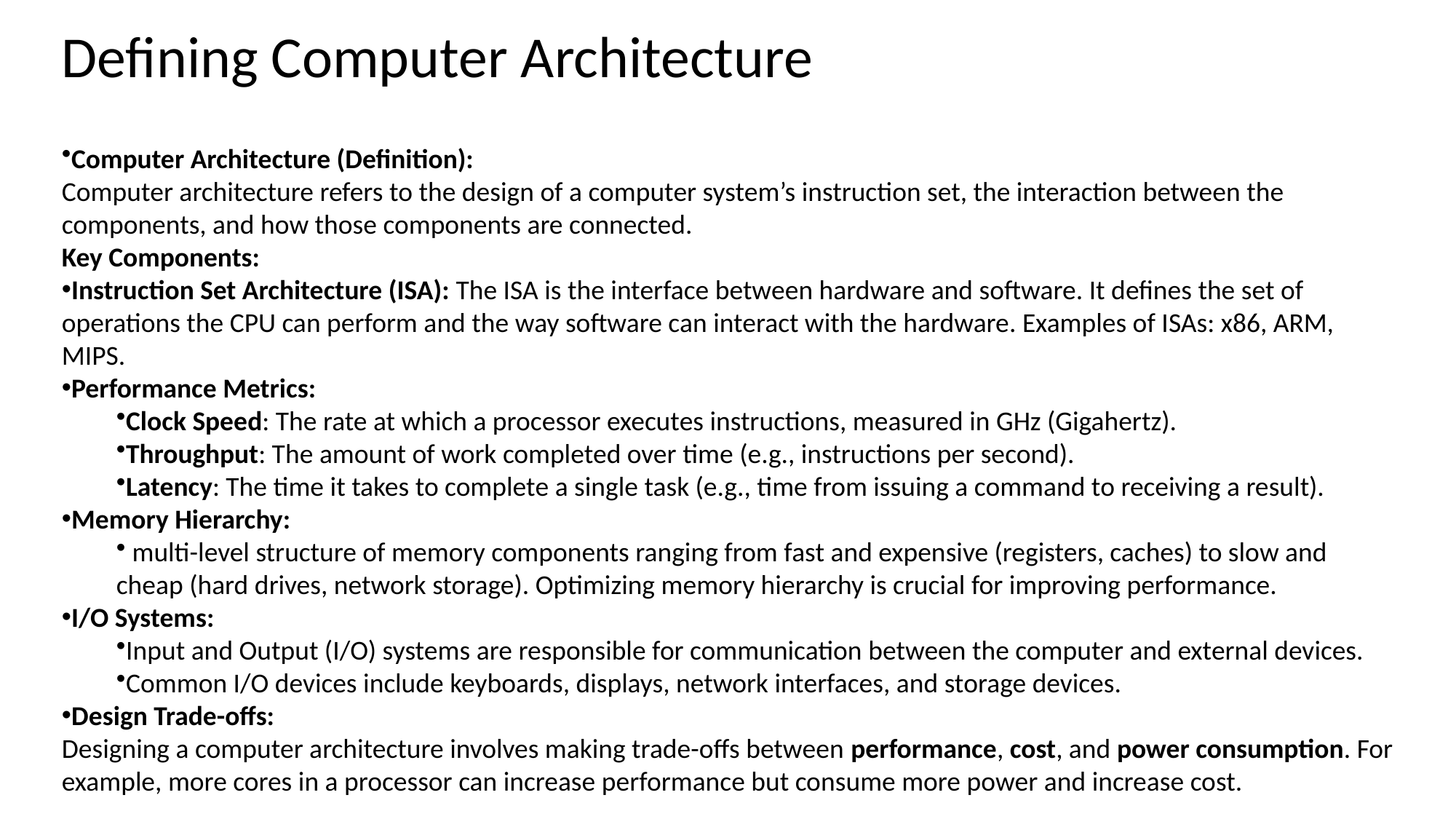

# Defining Computer Architecture
Computer Architecture (Definition):
Computer architecture refers to the design of a computer system’s instruction set, the interaction between the components, and how those components are connected.
Key Components:
Instruction Set Architecture (ISA): The ISA is the interface between hardware and software. It defines the set of operations the CPU can perform and the way software can interact with the hardware. Examples of ISAs: x86, ARM, MIPS.
Performance Metrics:
Clock Speed: The rate at which a processor executes instructions, measured in GHz (Gigahertz).
Throughput: The amount of work completed over time (e.g., instructions per second).
Latency: The time it takes to complete a single task (e.g., time from issuing a command to receiving a result).
Memory Hierarchy:
 multi-level structure of memory components ranging from fast and expensive (registers, caches) to slow and cheap (hard drives, network storage). Optimizing memory hierarchy is crucial for improving performance.
I/O Systems:
Input and Output (I/O) systems are responsible for communication between the computer and external devices.
Common I/O devices include keyboards, displays, network interfaces, and storage devices.
Design Trade-offs:
Designing a computer architecture involves making trade-offs between performance, cost, and power consumption. For example, more cores in a processor can increase performance but consume more power and increase cost.